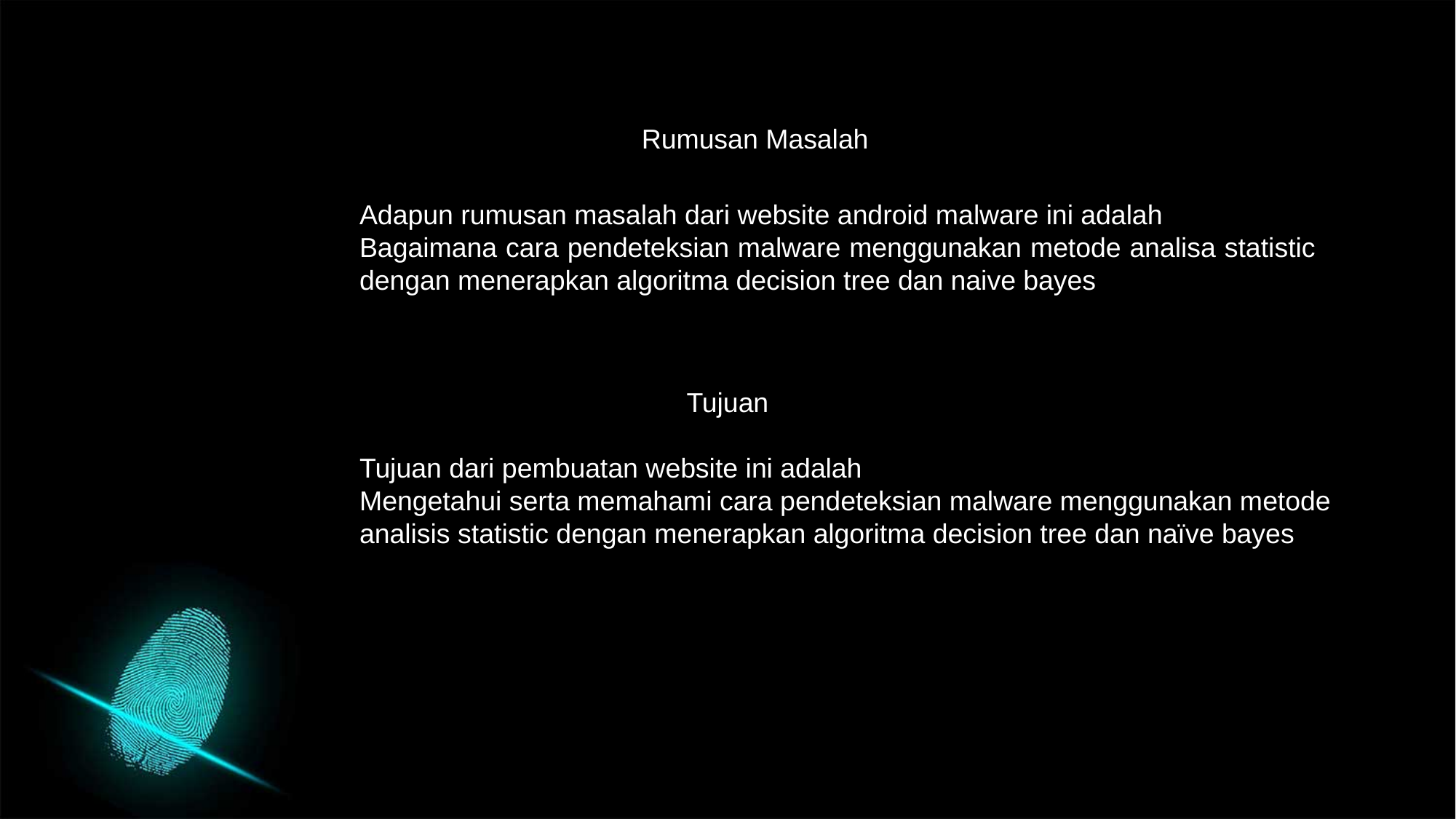

Rumusan Masalah

Adapun rumusan masalah dari website android malware ini adalah
Bagaimana cara pendeteksian malware menggunakan metode analisa statistic dengan menerapkan algoritma decision tree dan naive bayes

Tujuan

Tujuan dari pembuatan website ini adalah
Mengetahui serta memahami cara pendeteksian malware menggunakan metode analisis statistic dengan menerapkan algoritma decision tree dan naïve bayes